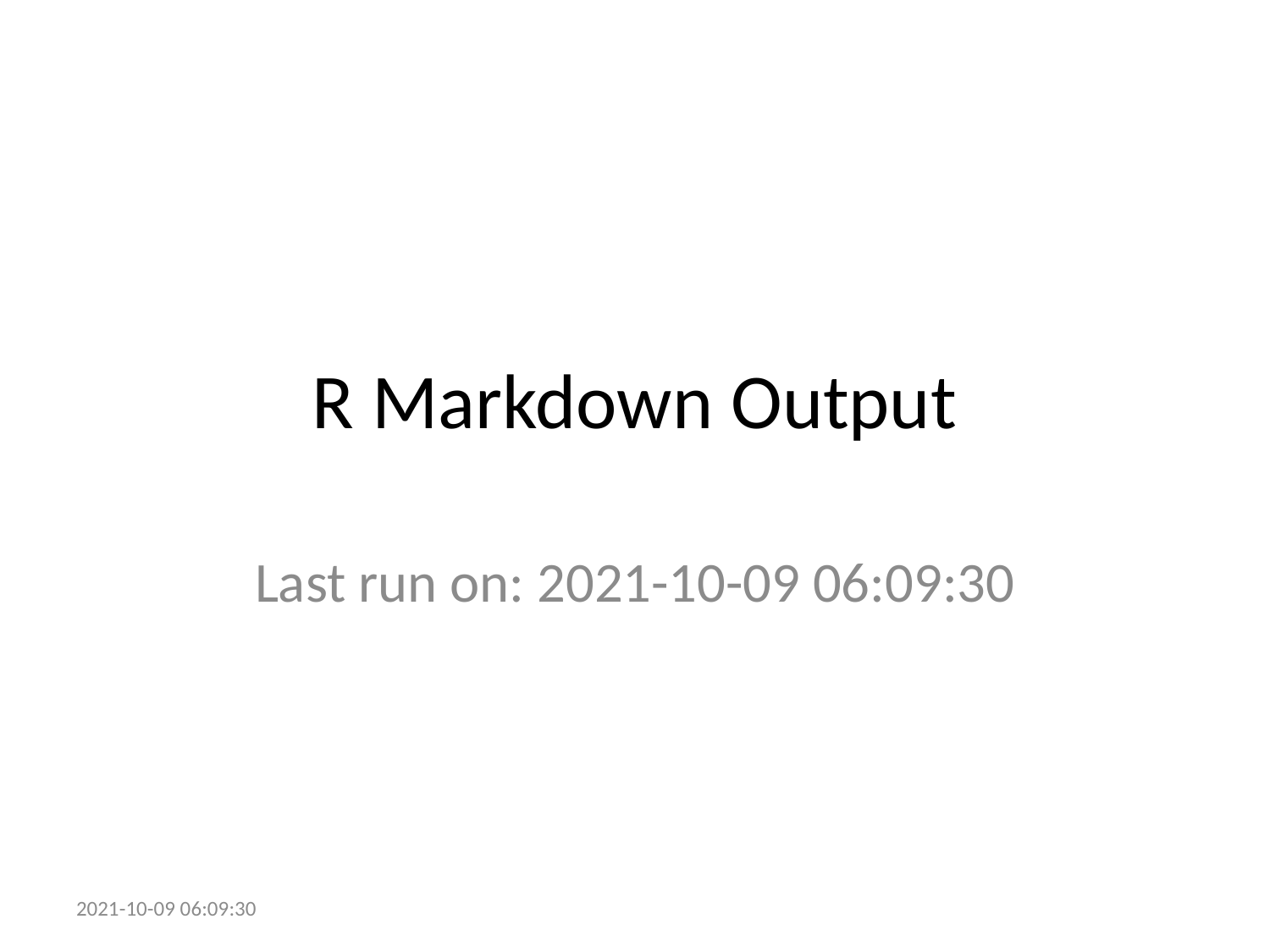

# R Markdown Output
Last run on: 2021-10-09 06:09:30
2021-10-09 06:09:30